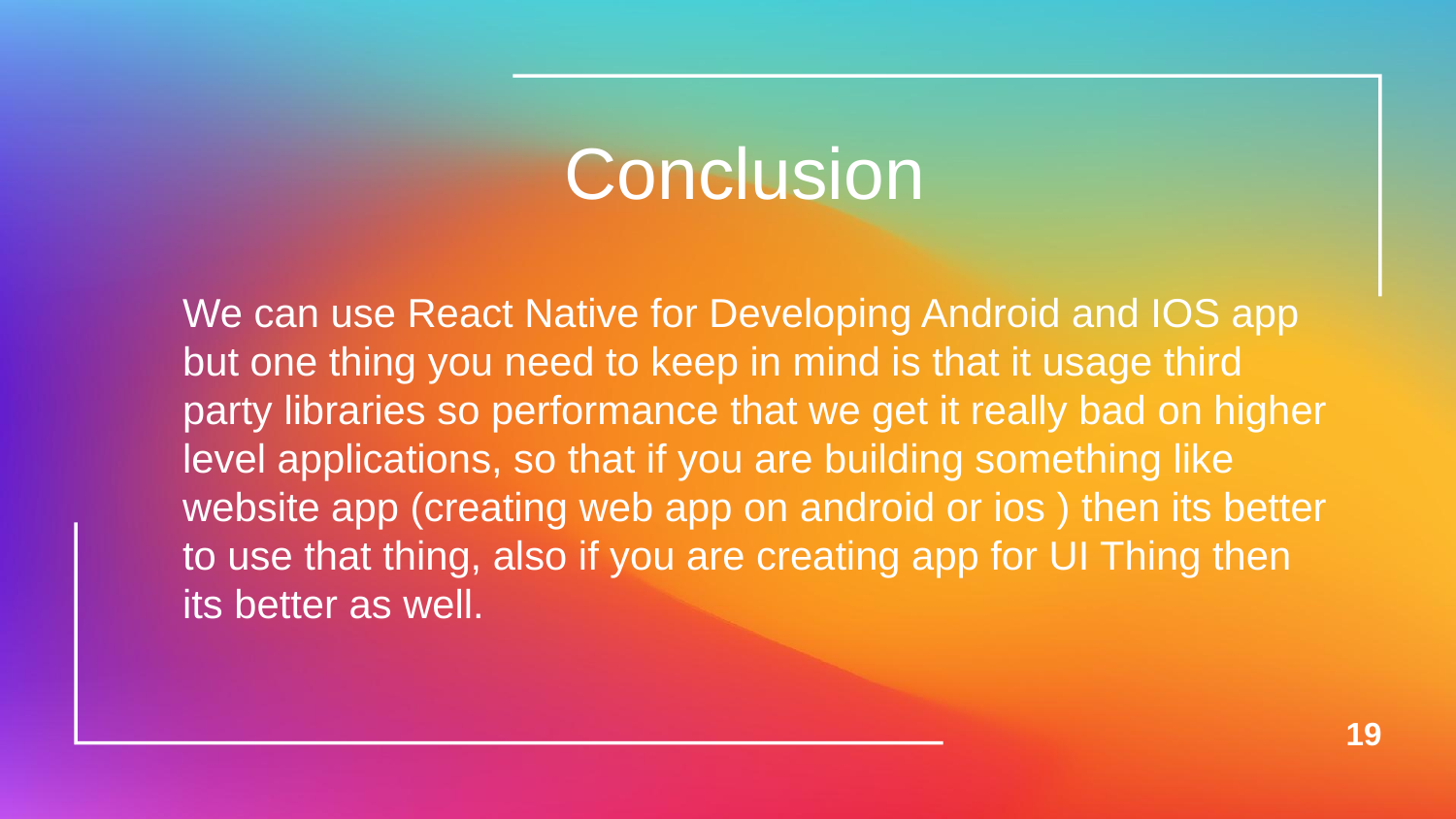

Conclusion
We can use React Native for Developing Android and IOS app but one thing you need to keep in mind is that it usage third party libraries so performance that we get it really bad on higher level applications, so that if you are building something like website app (creating web app on android or ios ) then its better to use that thing, also if you are creating app for UI Thing then its better as well.
19